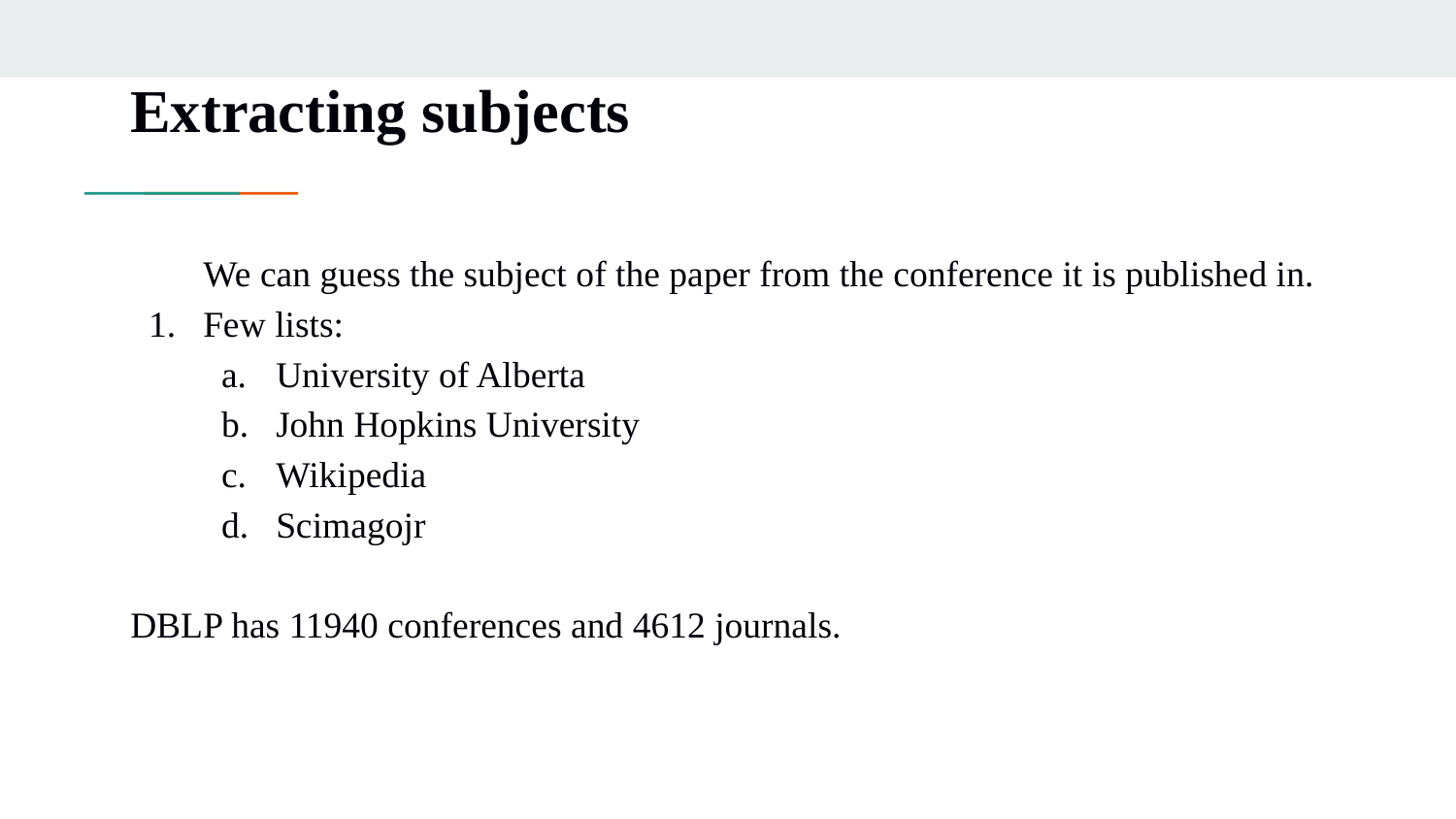

Extracting subjects

We can guess the subject of the paper from the conference it is published in.
Few lists:
University of Alberta
John Hopkins University
Wikipedia
Scimagojr

DBLP has 11940 conferences and 4612 journals.